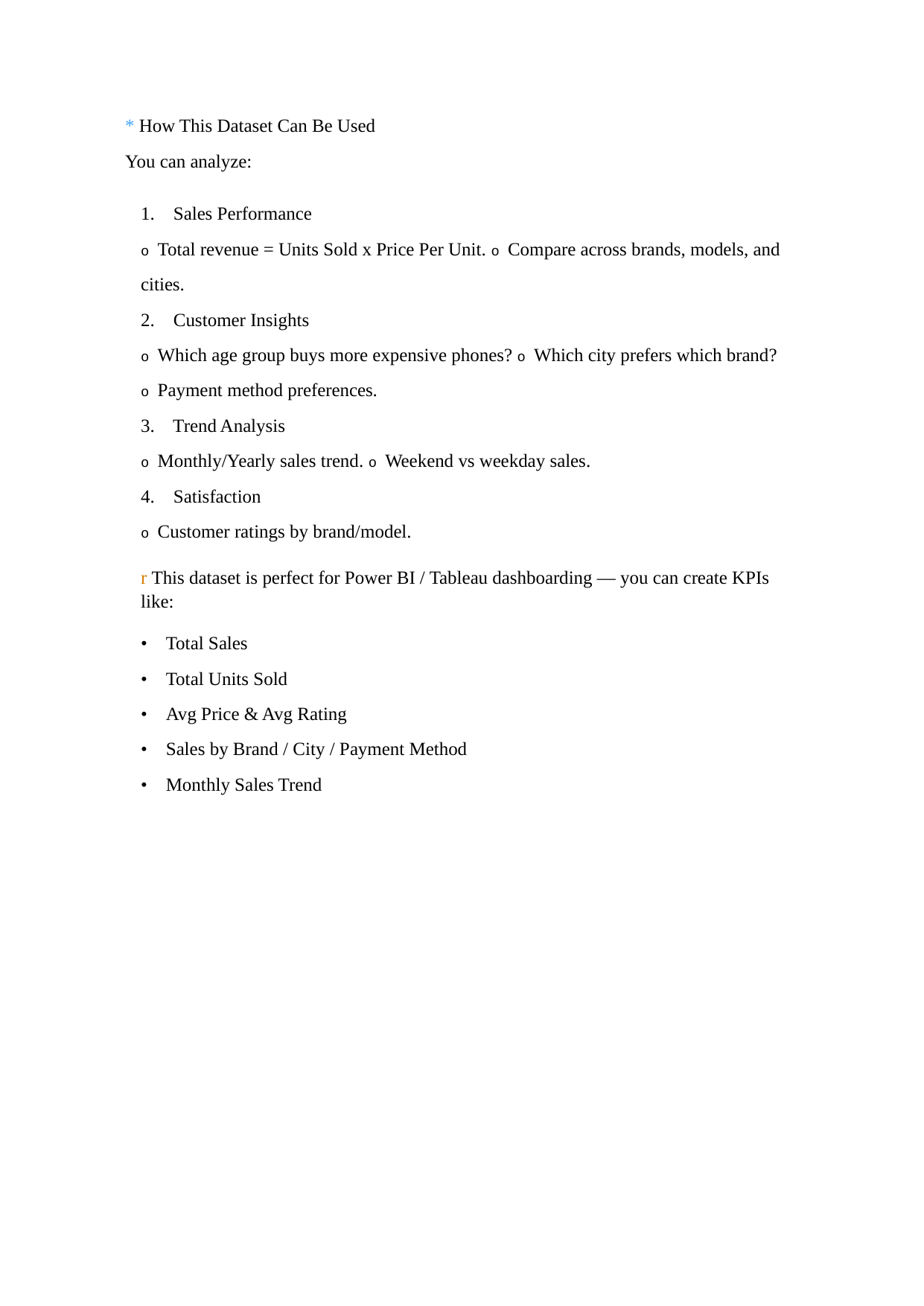

* How This Dataset Can Be Used
You can analyze:
1.    Sales Performance
o Total revenue = Units Sold x Price Per Unit. o Compare across brands, models, and cities.
2.    Customer Insights
o Which age group buys more expensive phones? o Which city prefers which brand? o Payment method preferences.
3.    Trend Analysis
o Monthly/Yearly sales trend. o Weekend vs weekday sales.
4.    Satisfaction
o Customer ratings by brand/model.
r This dataset is perfect for Power BI / Tableau dashboarding — you can create KPIs like:
•    Total Sales
•    Total Units Sold
•    Avg Price & Avg Rating
•    Sales by Brand / City / Payment Method
•    Monthly Sales Trend